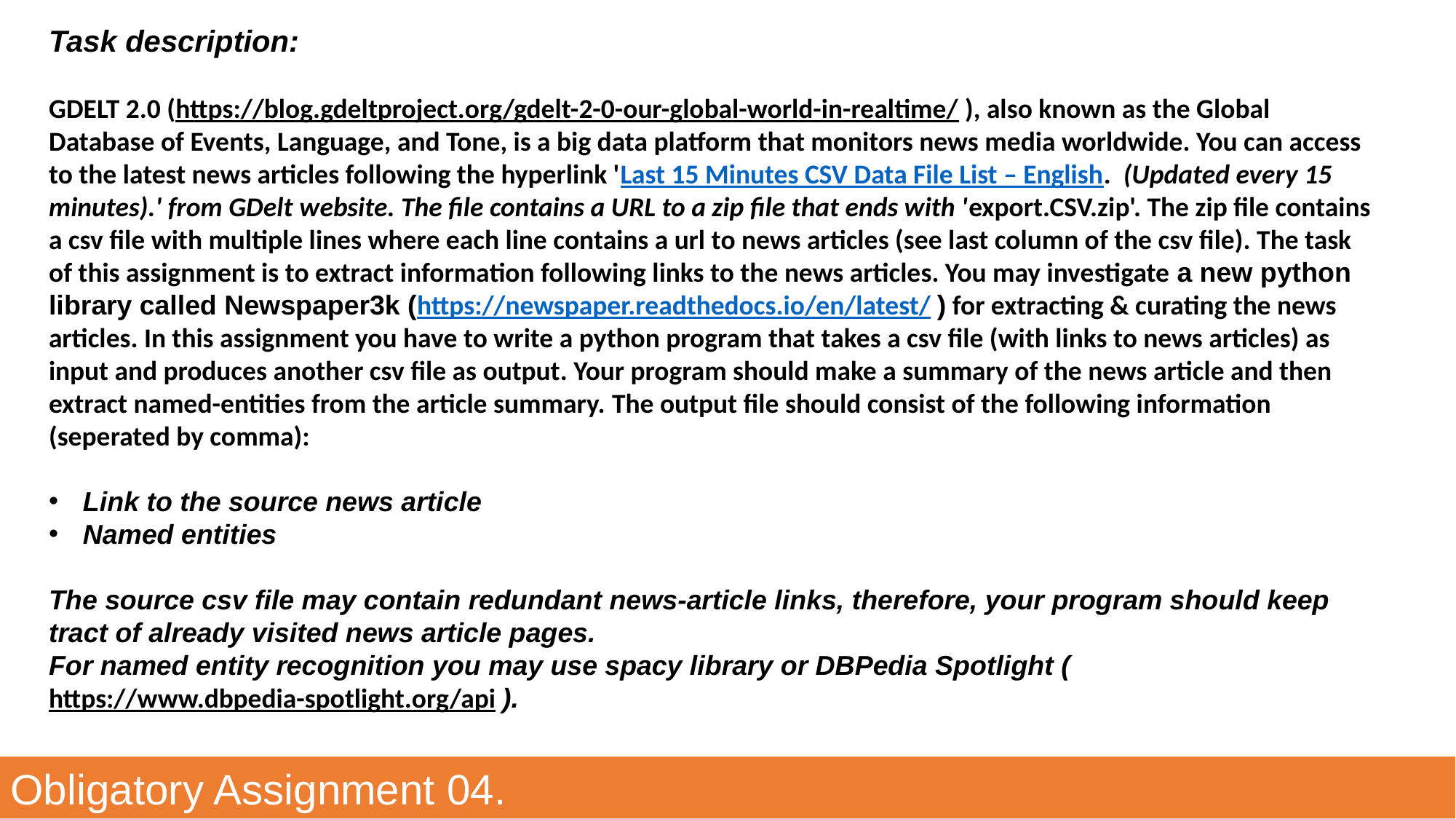

Task description:
GDELT 2.0 (https://blog.gdeltproject.org/gdelt-2-0-our-global-world-in-realtime/ ), also known as the Global Database of Events, Language, and Tone, is a big data platform that monitors news media worldwide. You can access to the latest news articles following the hyperlink 'Last 15 Minutes CSV Data File List – English.  (Updated every 15 minutes).' from GDelt website. The file contains a URL to a zip file that ends with 'export.CSV.zip'. The zip file contains a csv file with multiple lines where each line contains a url to news articles (see last column of the csv file). The task of this assignment is to extract information following links to the news articles. You may investigate a new python library called Newspaper3k (https://newspaper.readthedocs.io/en/latest/ ) for extracting & curating the news articles. In this assignment you have to write a python program that takes a csv file (with links to news articles) as input and produces another csv file as output. Your program should make a summary of the news article and then extract named-entities from the article summary. The output file should consist of the following information (seperated by comma):

Link to the source news article
Named entities

The source csv file may contain redundant news-article links, therefore, your program should keep tract of already visited news article pages.
For named entity recognition you may use spacy library or DBPedia Spotlight (https://www.dbpedia-spotlight.org/api ).
Obligatory Assignment 04.